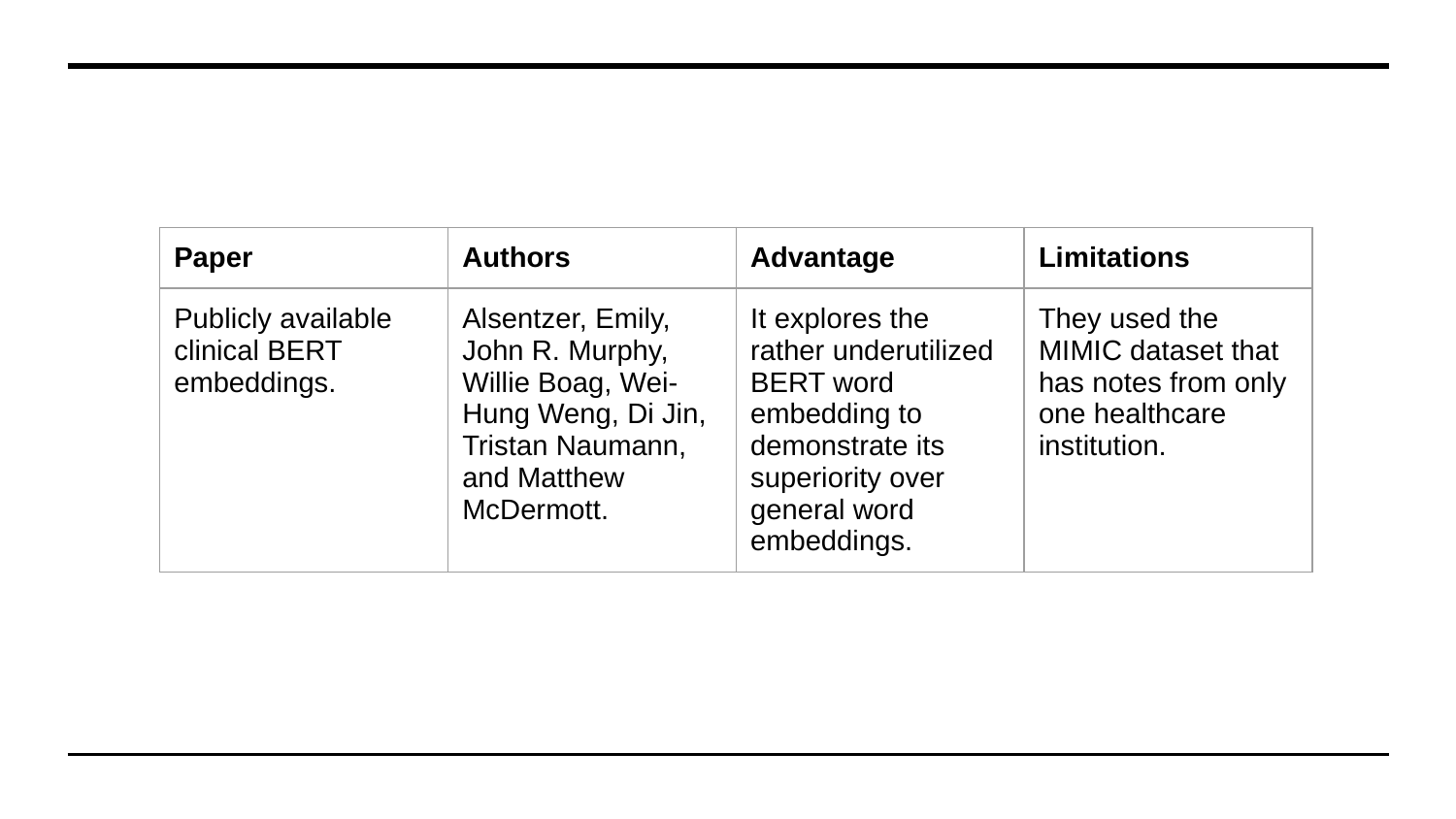

| Paper | Authors | Advantage | Limitations |
| --- | --- | --- | --- |
| Publicly available clinical BERT embeddings. | Alsentzer, Emily, John R. Murphy, Willie Boag, Wei-Hung Weng, Di Jin, Tristan Naumann, and Matthew McDermott. | It explores the rather underutilized BERT word embedding to demonstrate its superiority over general word embeddings. | They used the MIMIC dataset that has notes from only one healthcare institution. |